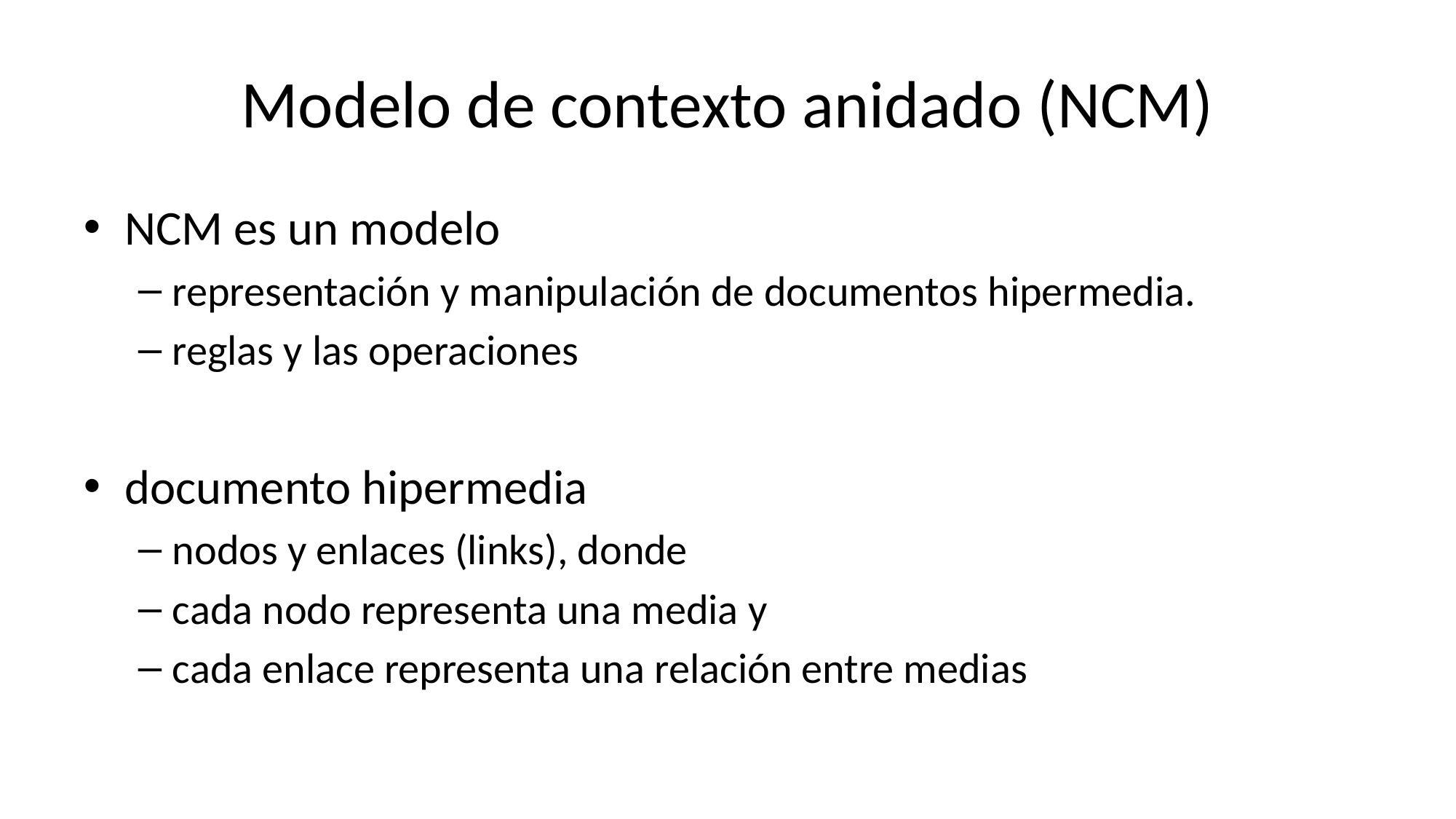

# Modelo de contexto anidado (NCM)
NCM es un modelo
representación y manipulación de documentos hipermedia.
reglas y las operaciones

documento hipermedia
nodos y enlaces (links), donde
cada nodo representa una media y
cada enlace representa una relación entre medias